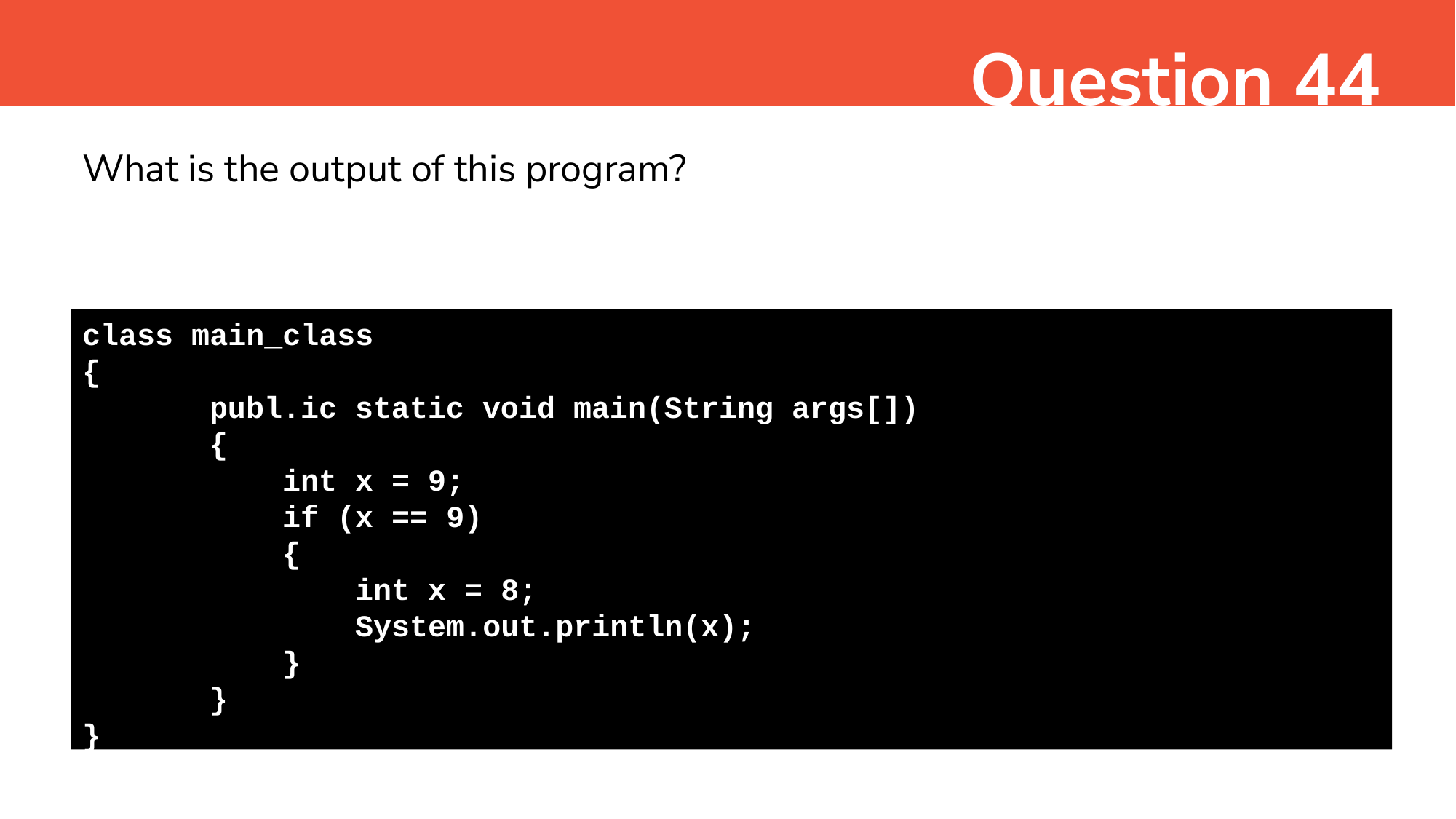

Question 44
What is the output of this program?
class main_class
{
       publ.ic static void main(String args[])
       {
           int x = 9;
           if (x == 9)
           {
               int x = 8;
               System.out.println(x);
           }
       }
}